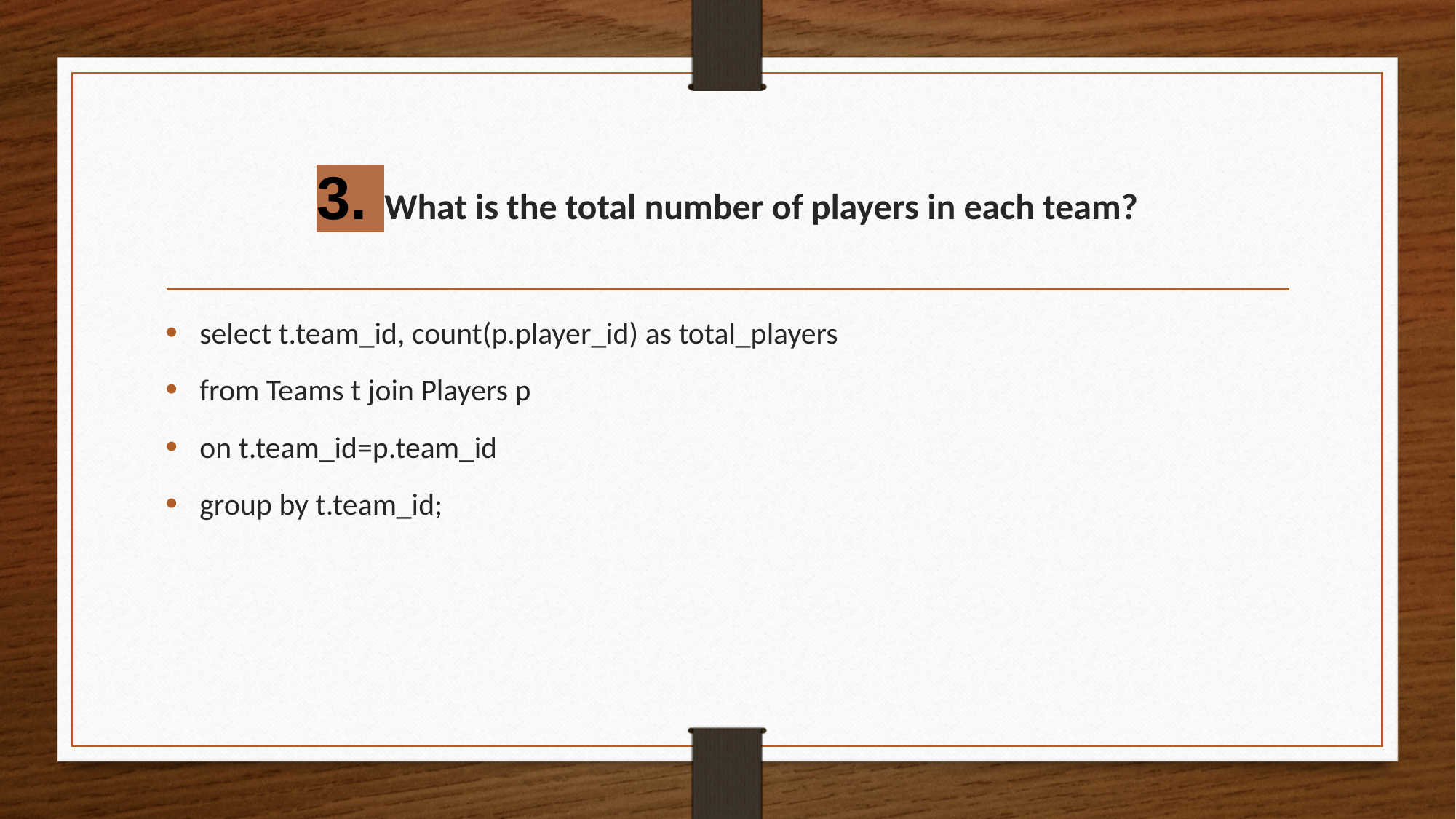

# 3. What is the total number of players in each team?
select t.team_id, count(p.player_id) as total_players
from Teams t join Players p
on t.team_id=p.team_id
group by t.team_id;